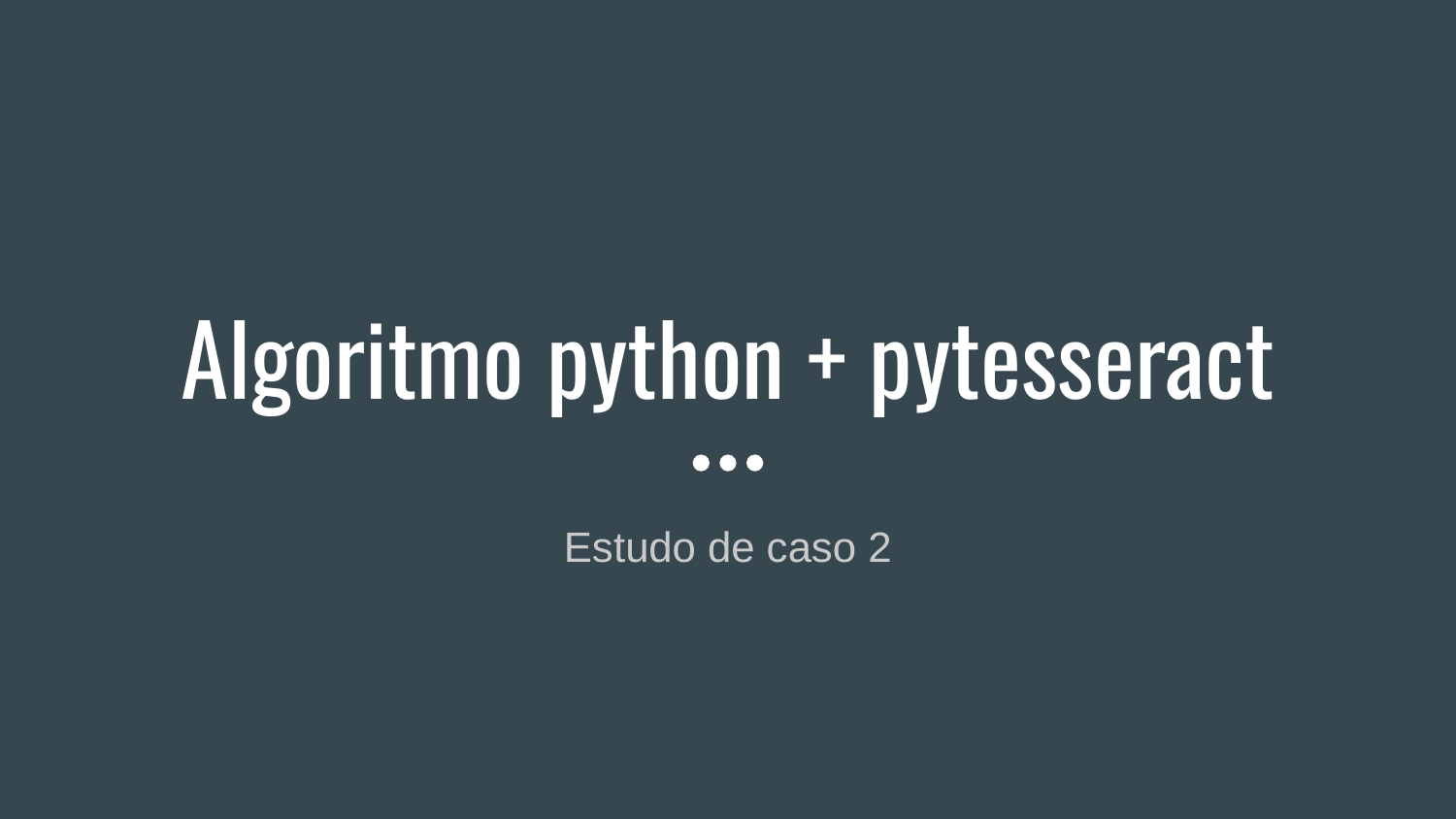

# Algoritmo python + pytesseract
Estudo de caso 2